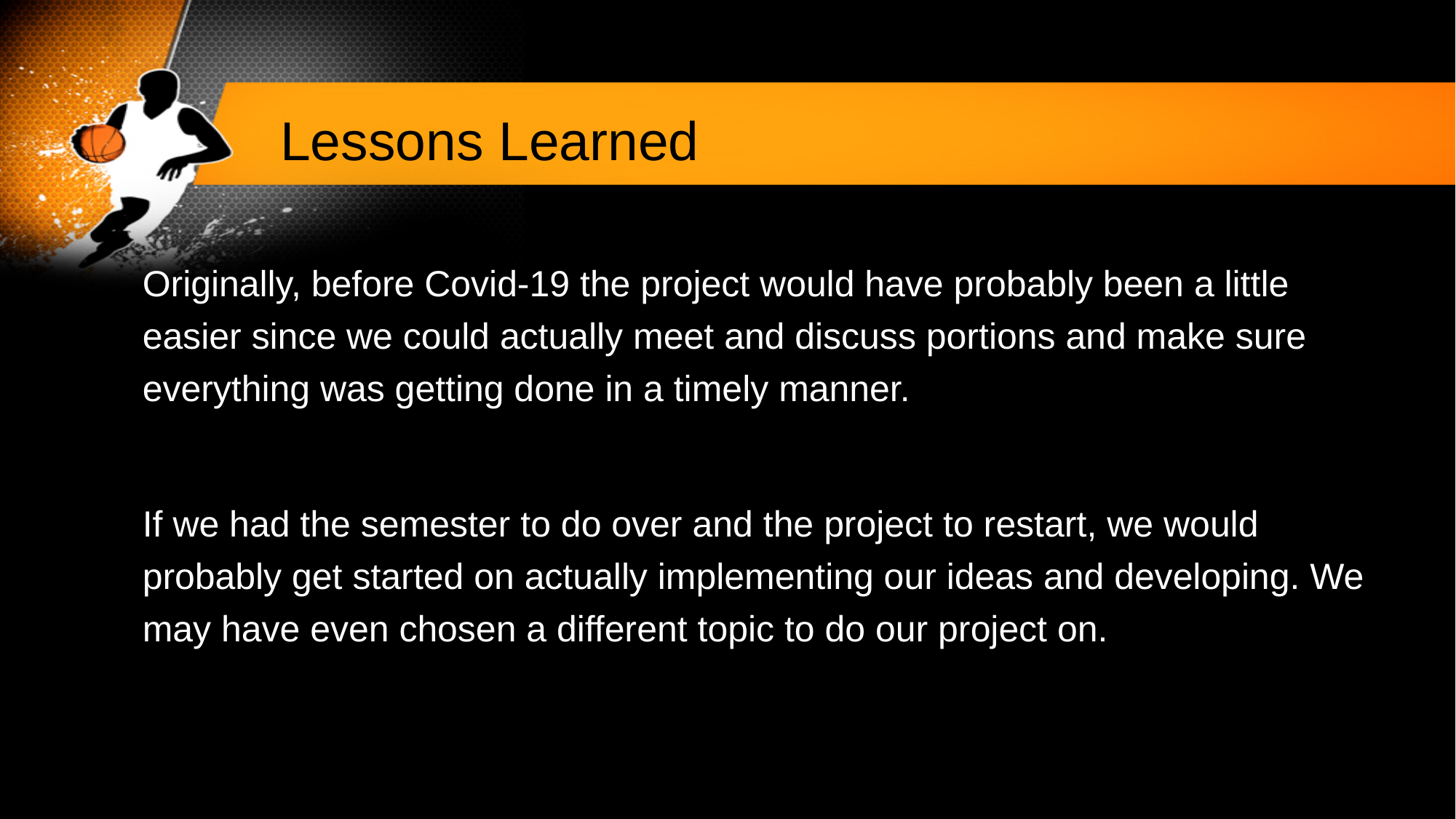

# Lessons Learned
Originally, before Covid-19 the project would have probably been a little easier since we could actually meet and discuss portions and make sure everything was getting done in a timely manner.

If we had the semester to do over and the project to restart, we would probably get started on actually implementing our ideas and developing. We may have even chosen a different topic to do our project on.